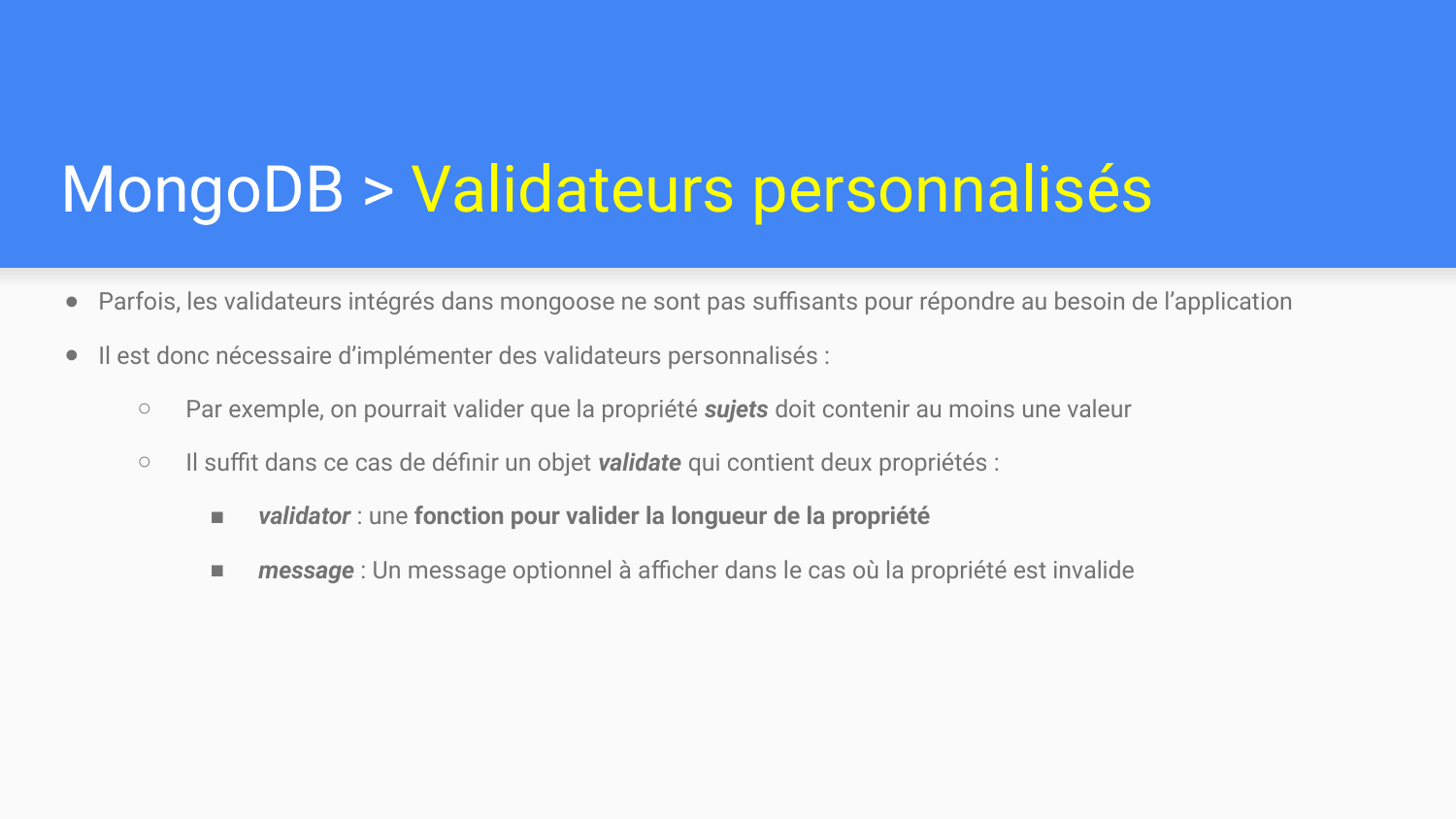

# MongoDB > Validateurs personnalisés
Parfois, les validateurs intégrés dans mongoose ne sont pas suffisants pour répondre au besoin de l’application
Il est donc nécessaire d’implémenter des validateurs personnalisés :
Par exemple, on pourrait valider que la propriété sujets doit contenir au moins une valeur
Il suffit dans ce cas de définir un objet validate qui contient deux propriétés :
validator : une fonction pour valider la longueur de la propriété
message : Un message optionnel à afficher dans le cas où la propriété est invalide